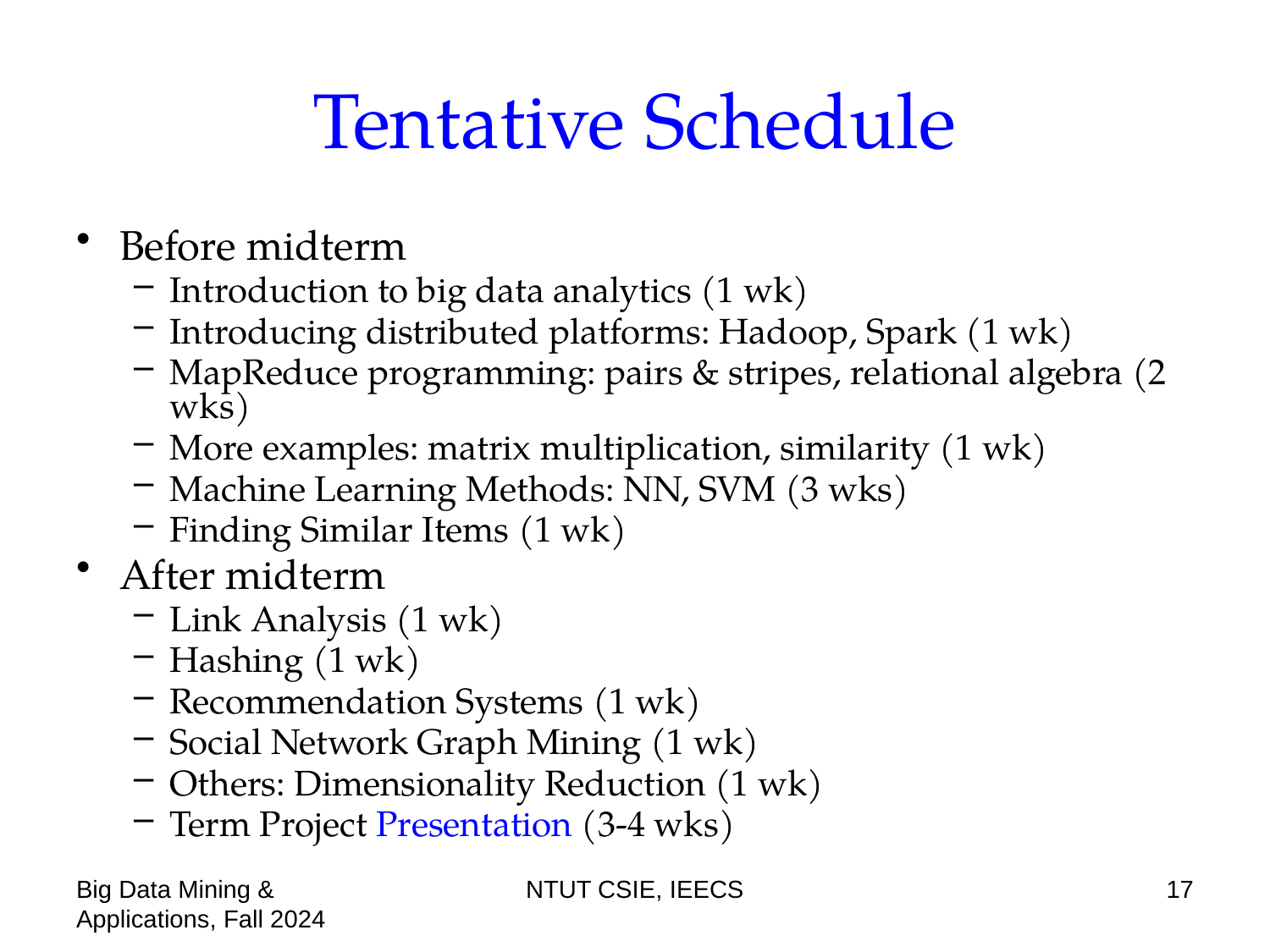

# Tentative Schedule
Before midterm
Introduction to big data analytics (1 wk)
Introducing distributed platforms: Hadoop, Spark (1 wk)
MapReduce programming: pairs & stripes, relational algebra (2 wks)
More examples: matrix multiplication, similarity (1 wk)
Machine Learning Methods: NN, SVM (3 wks)
Finding Similar Items (1 wk)
After midterm
Link Analysis (1 wk)
Hashing (1 wk)
Recommendation Systems (1 wk)
Social Network Graph Mining (1 wk)
Others: Dimensionality Reduction (1 wk)
Term Project Presentation (3-4 wks)

Big Data Mining & Applications, Fall 2024
NTUT CSIE, IEECS
17